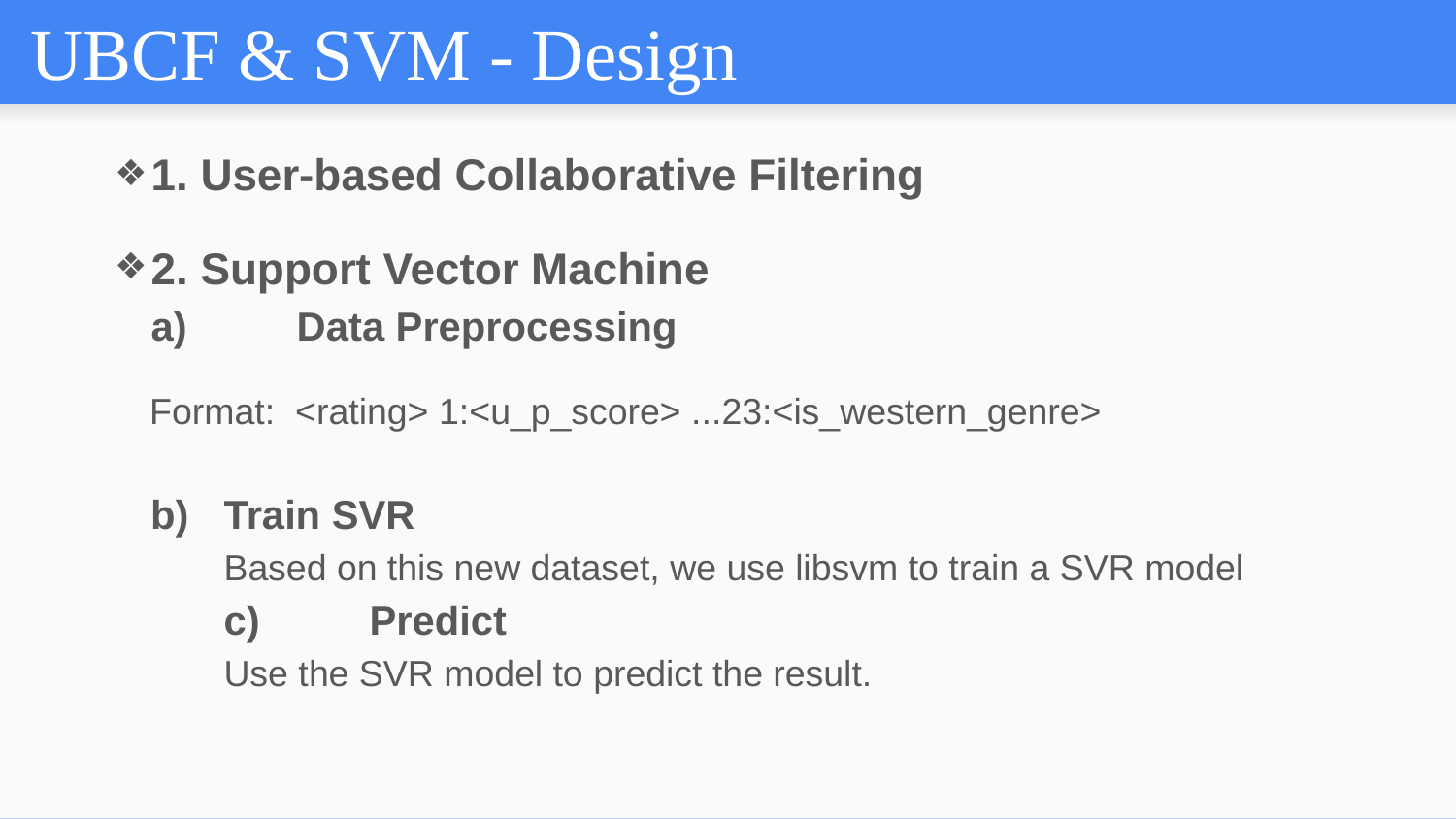

# UBCF & SVM - Design

1. User-based Collaborative Filtering
2. Support Vector Machine
a)	Data Preprocessing
       Format:  <rating> 1:<u_p_score> ...23:<is_western_genre>
       b)	Train SVR
	Based on this new dataset, we use libsvm to train a SVR model
	c)	Predict
	Use the SVR model to predict the result.